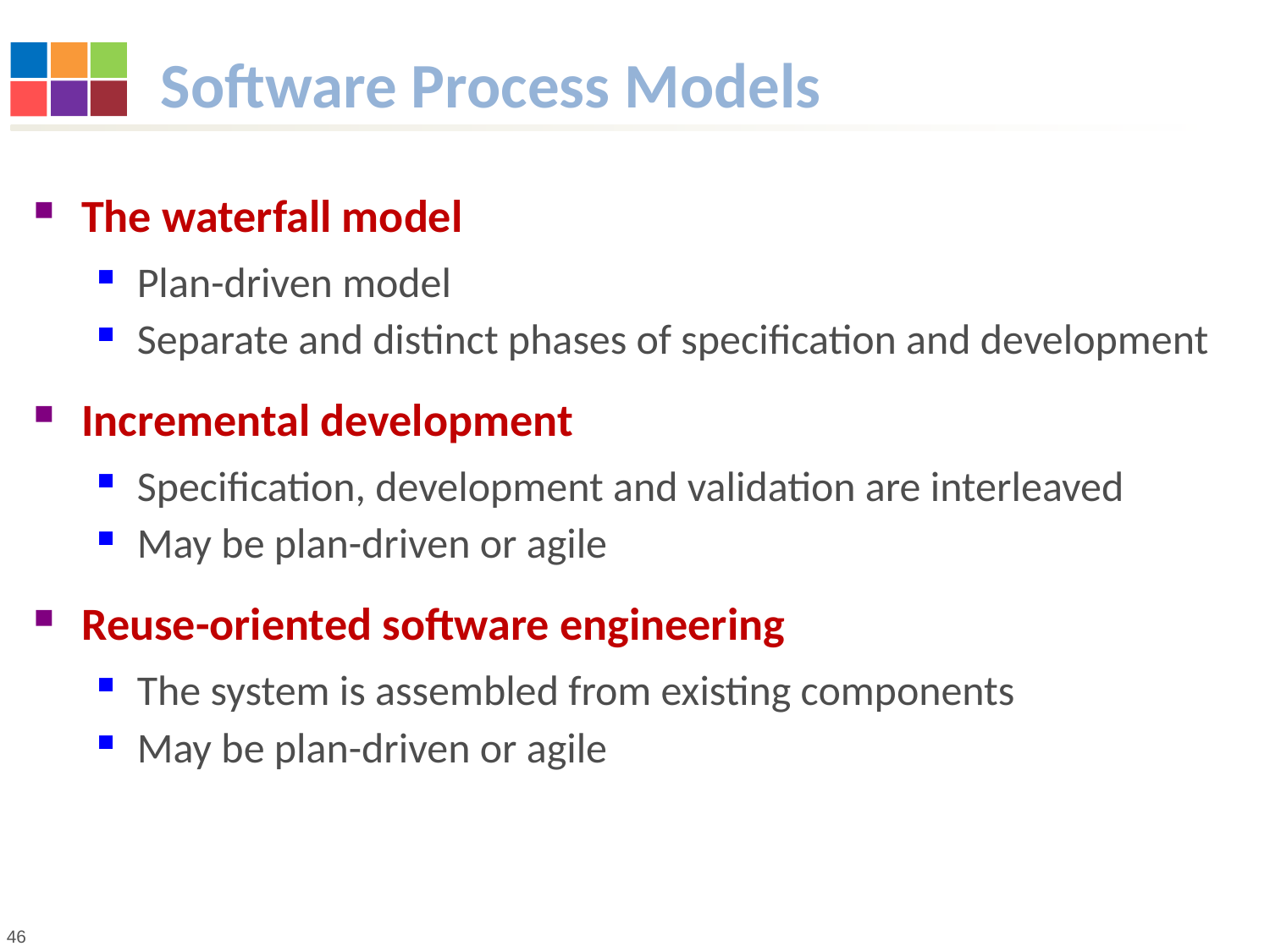

# Software Process Models
The waterfall model
Plan-driven model
Separate and distinct phases of specification and development

Incremental development
Specification, development and validation are interleaved
May be plan-driven or agile

Reuse-oriented software engineering
The system is assembled from existing components
May be plan-driven or agile